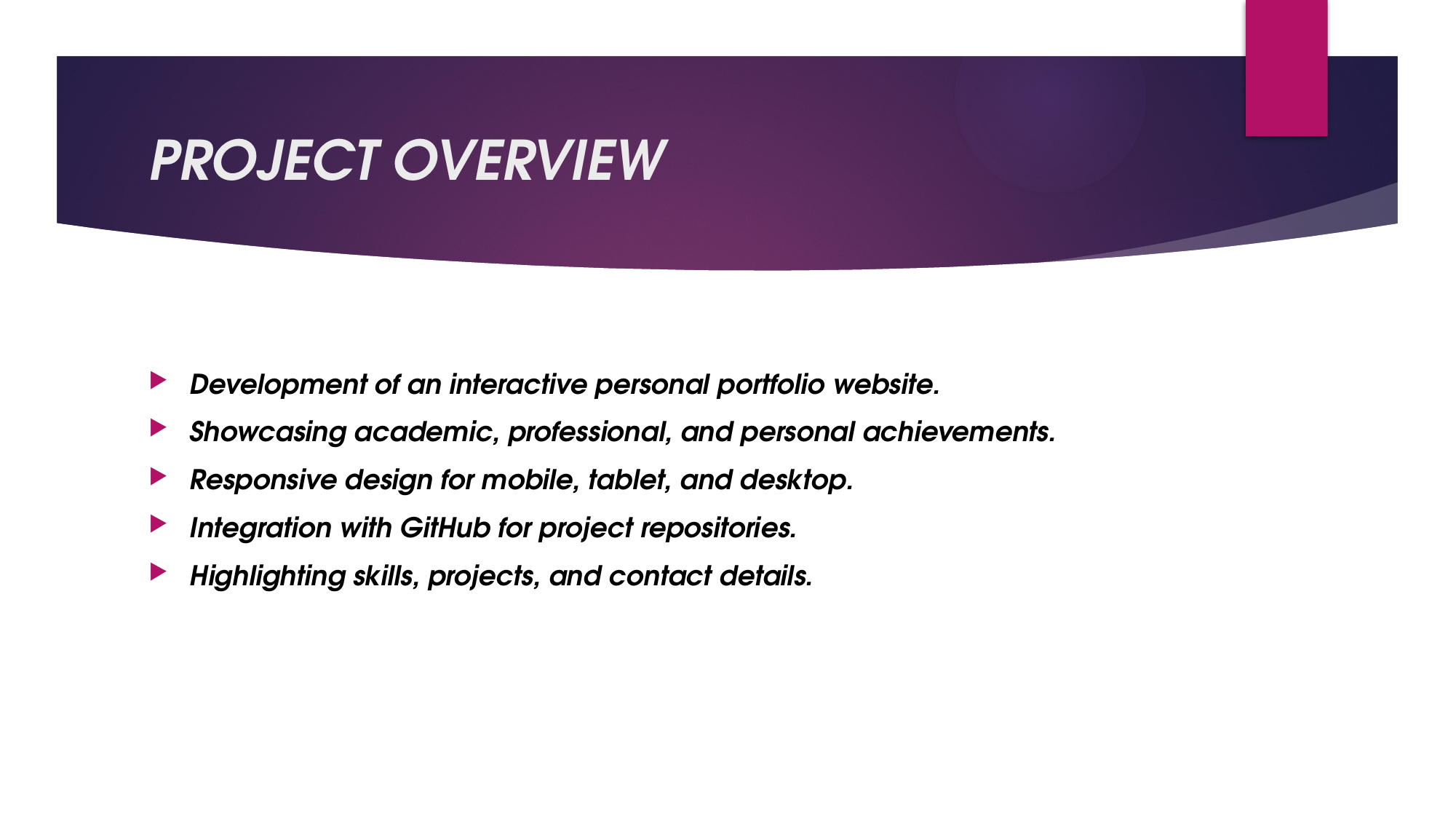

# PROJECT OVERVIEW
Development of an interactive personal portfolio website.
Showcasing academic, professional, and personal achievements.
Responsive design for mobile, tablet, and desktop.
Integration with GitHub for project repositories.
Highlighting skills, projects, and contact details.